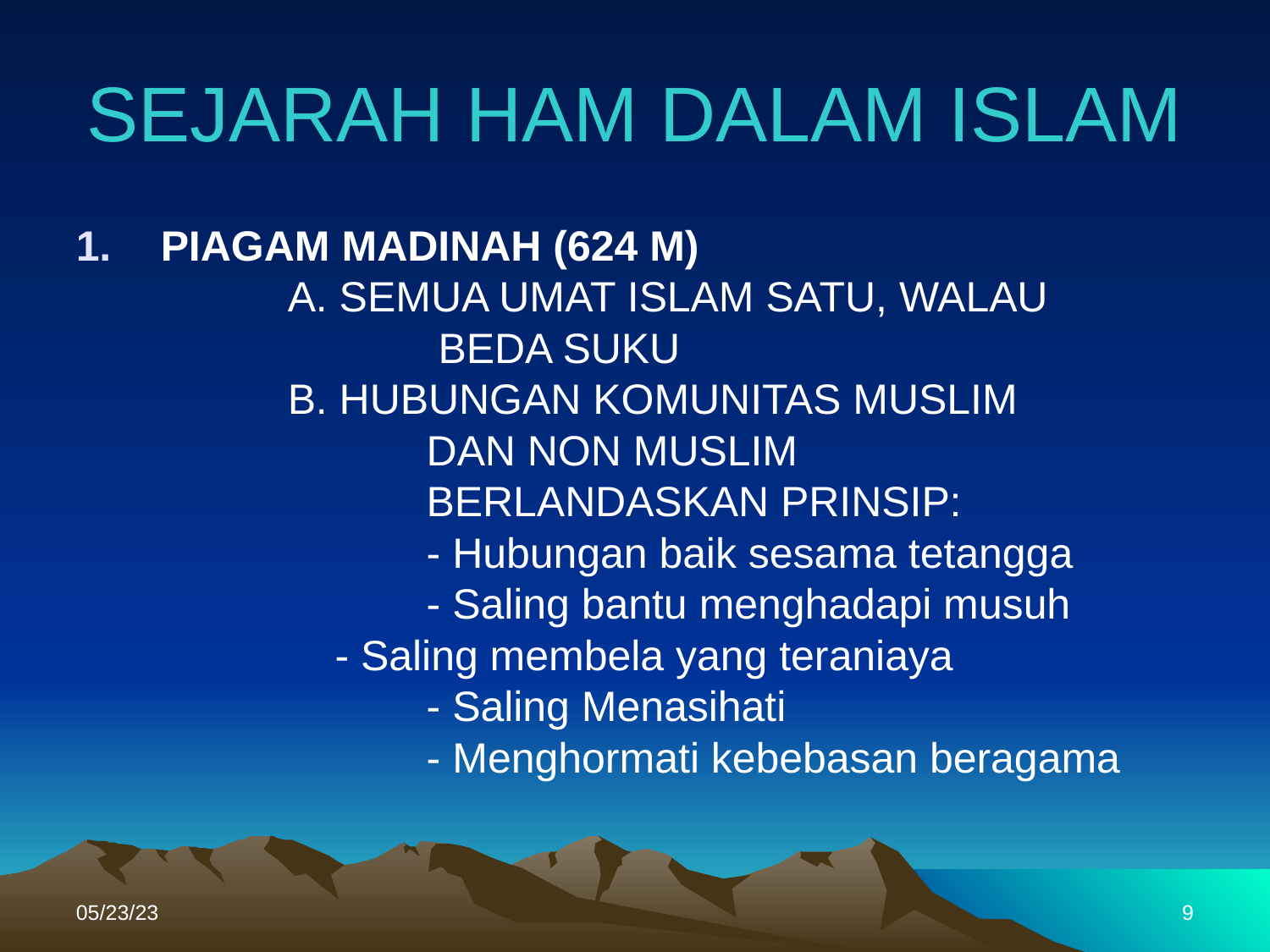

# SEJARAH HAM DALAM ISLAM
PIAGAM MADINAH (624 M)
	A. SEMUA UMAT ISLAM SATU, WALAU
		  BEDA SUKU
	B. HUBUNGAN KOMUNITAS MUSLIM
		 DAN NON MUSLIM
		 BERLANDASKAN PRINSIP:
		 - Hubungan baik sesama tetangga
		 - Saling bantu menghadapi musuh
	    - Saling membela yang teraniaya
		 - Saling Menasihati
		 - Menghormati kebebasan beragama

05/23/23
9